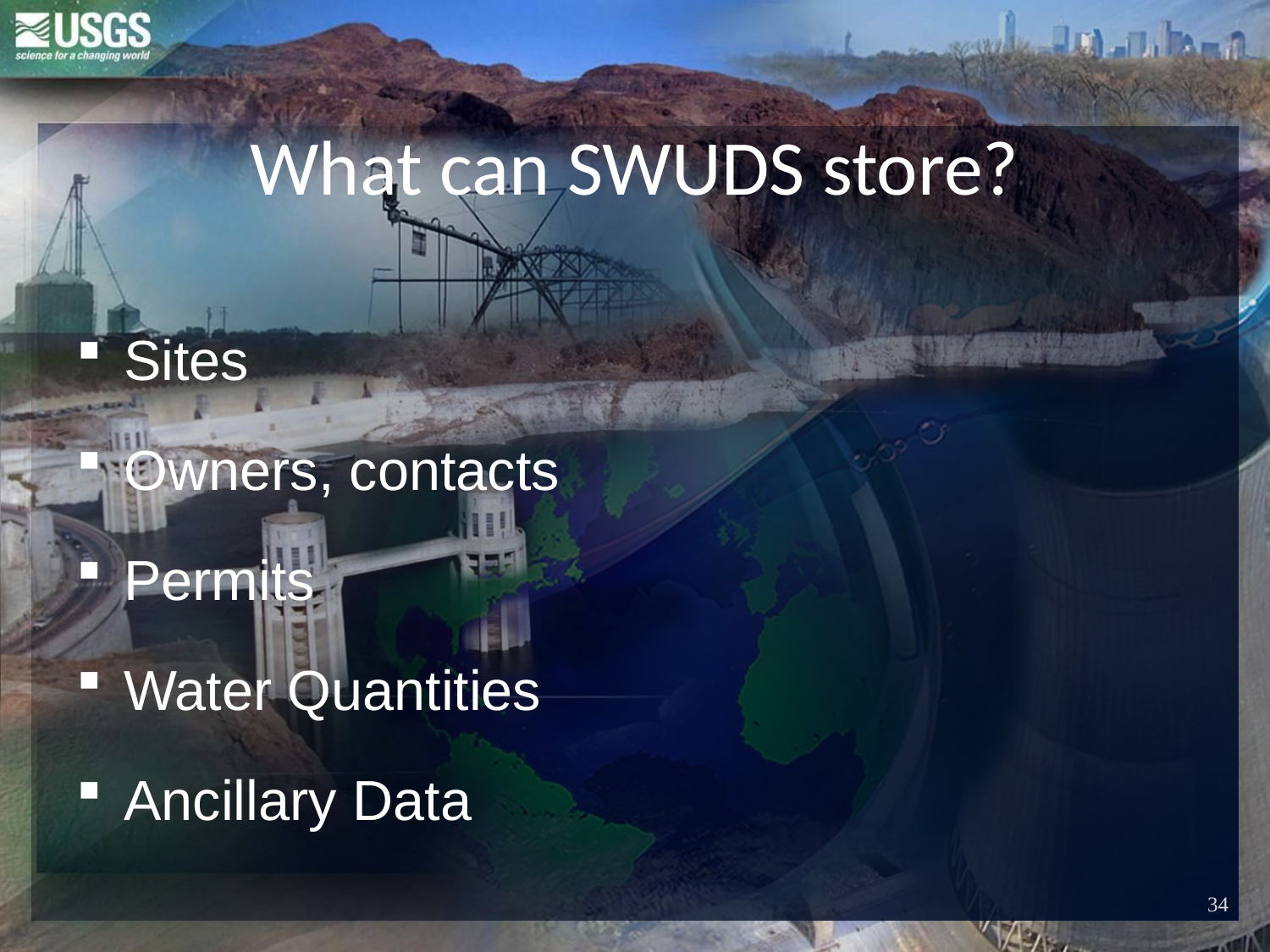

# What can SWUDS store?
Sites
Owners, contacts
Permits
Water Quantities
Ancillary Data
34